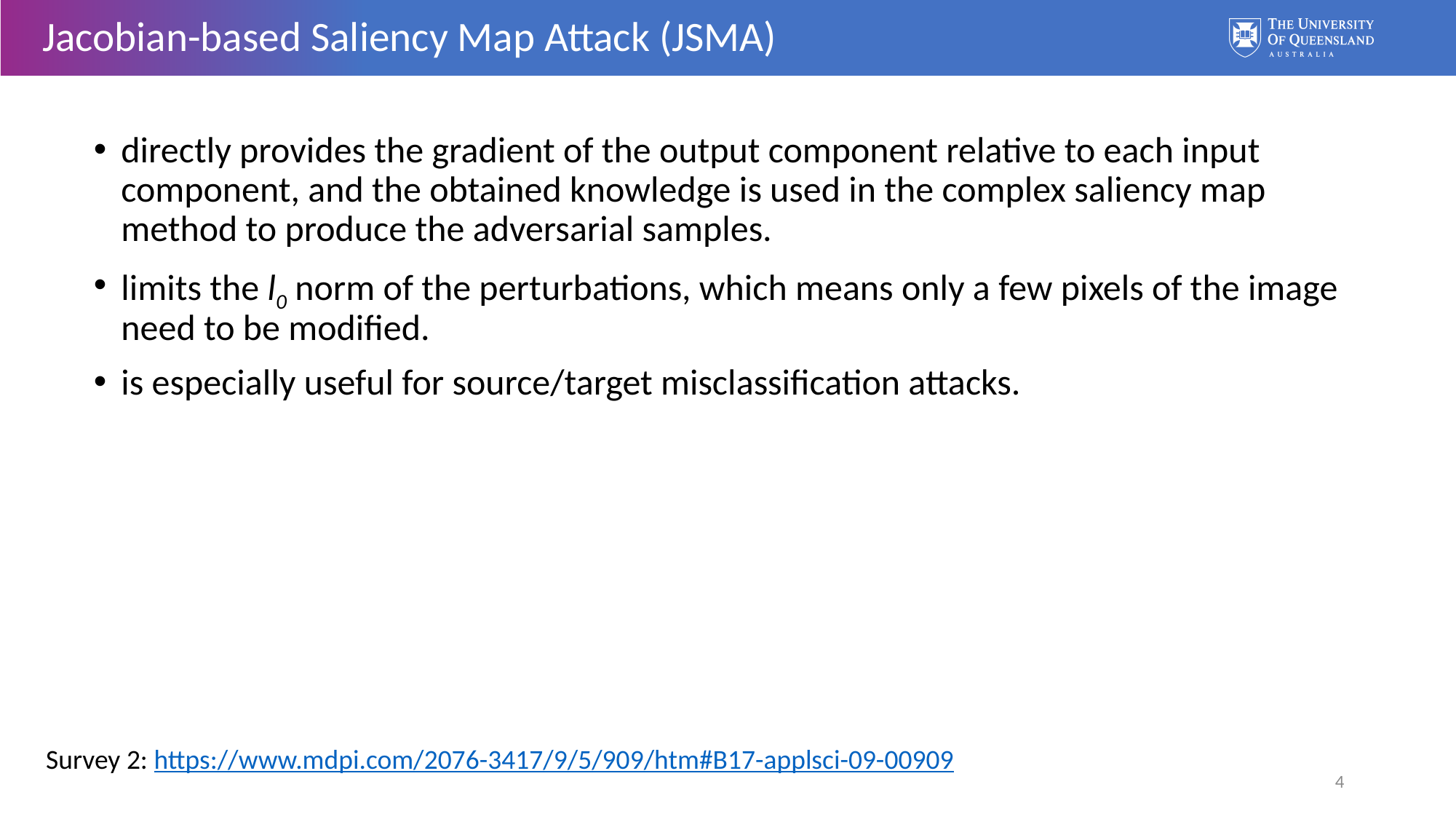

# Jacobian-based Saliency Map Attack (JSMA)
directly provides the gradient of the output component relative to each input component, and the obtained knowledge is used in the complex saliency map method to produce the adversarial samples.
limits the l0 norm of the perturbations, which means only a few pixels of the image need to be modified.
is especially useful for source/target misclassification attacks.
Survey 2: https://www.mdpi.com/2076-3417/9/5/909/htm#B17-applsci-09-00909
4